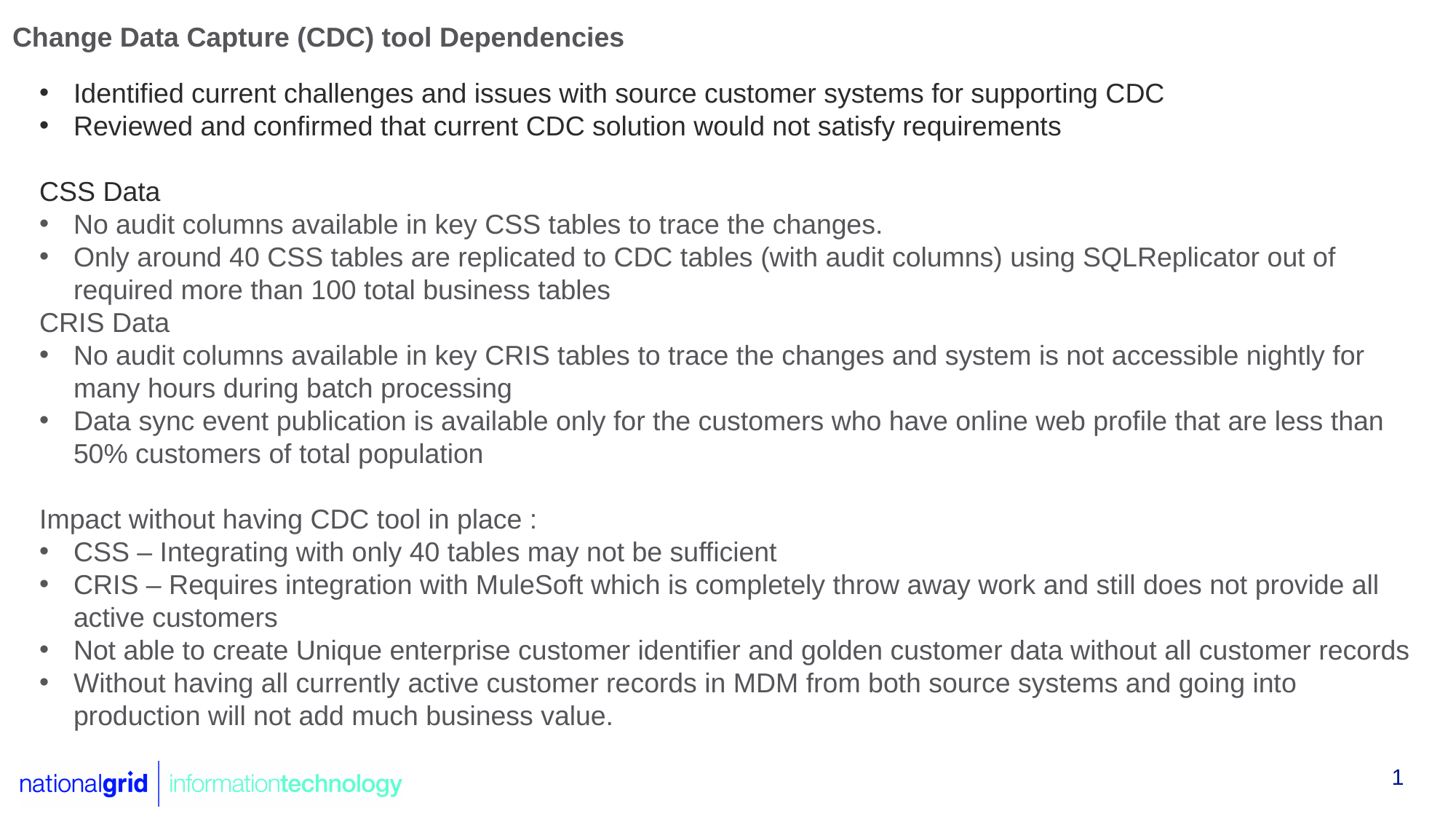

Change Data Capture (CDC) tool Dependencies
Identified current challenges and issues with source customer systems for supporting CDC
Reviewed and confirmed that current CDC solution would not satisfy requirements

CSS Data
No audit columns available in key CSS tables to trace the changes.
Only around 40 CSS tables are replicated to CDC tables (with audit columns) using SQLReplicator out of required more than 100 total business tables
CRIS Data
No audit columns available in key CRIS tables to trace the changes and system is not accessible nightly for many hours during batch processing
Data sync event publication is available only for the customers who have online web profile that are less than 50% customers of total population

Impact without having CDC tool in place :
CSS – Integrating with only 40 tables may not be sufficient
CRIS – Requires integration with MuleSoft which is completely throw away work and still does not provide all active customers
Not able to create Unique enterprise customer identifier and golden customer data without all customer records
Without having all currently active customer records in MDM from both source systems and going into production will not add much business value.